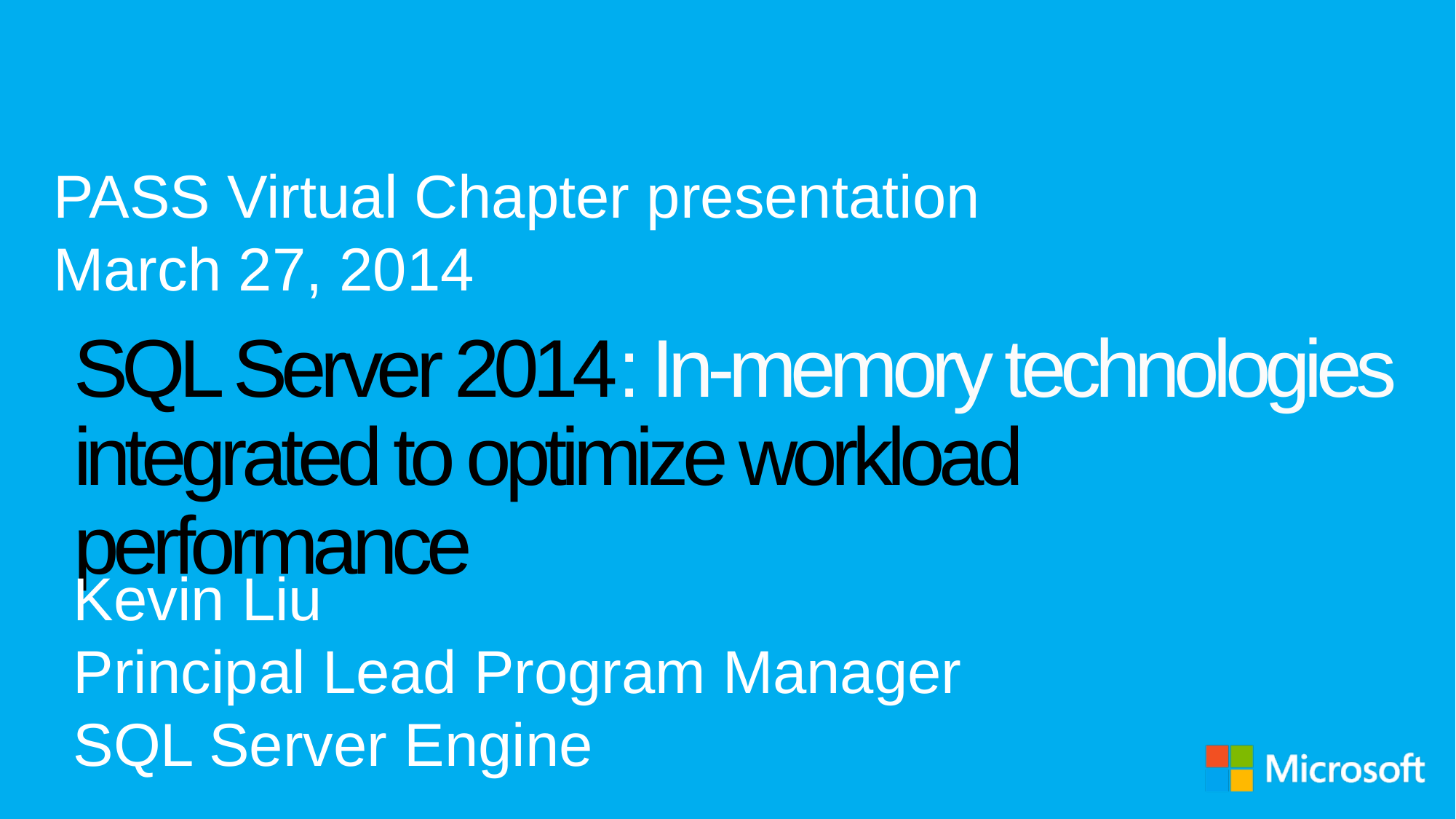

PASS Virtual Chapter presentation
March 27, 2014
SQL Server 2014: In-memory technologies integrated to optimize workload performance
Kevin Liu
Principal Lead Program Manager
SQL Server Engine